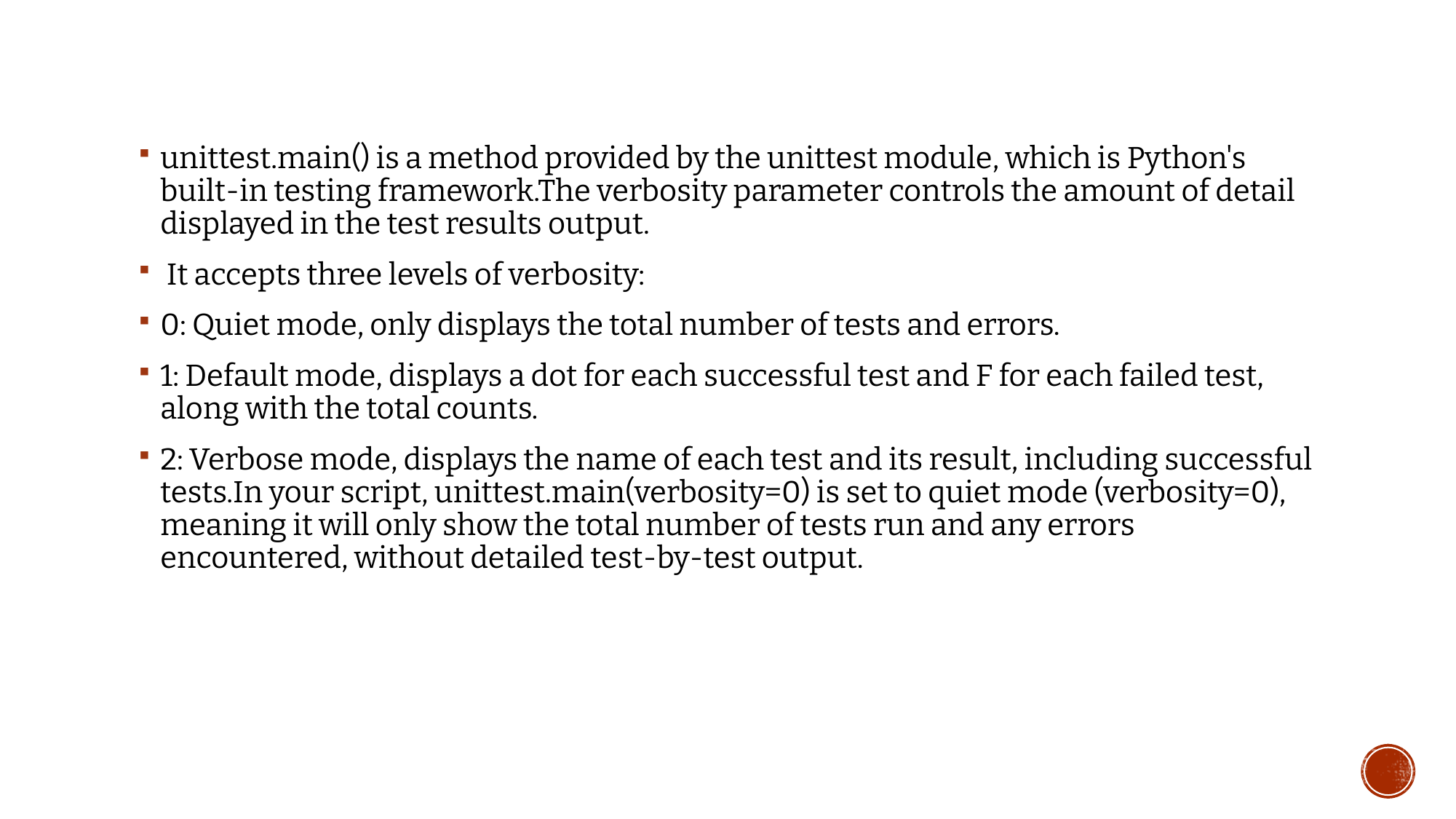

#
unittest.main() is a method provided by the unittest module, which is Python's built-in testing framework.The verbosity parameter controls the amount of detail displayed in the test results output.
 It accepts three levels of verbosity:
0: Quiet mode, only displays the total number of tests and errors.
1: Default mode, displays a dot for each successful test and F for each failed test, along with the total counts.
2: Verbose mode, displays the name of each test and its result, including successful tests.In your script, unittest.main(verbosity=0) is set to quiet mode (verbosity=0), meaning it will only show the total number of tests run and any errors encountered, without detailed test-by-test output.